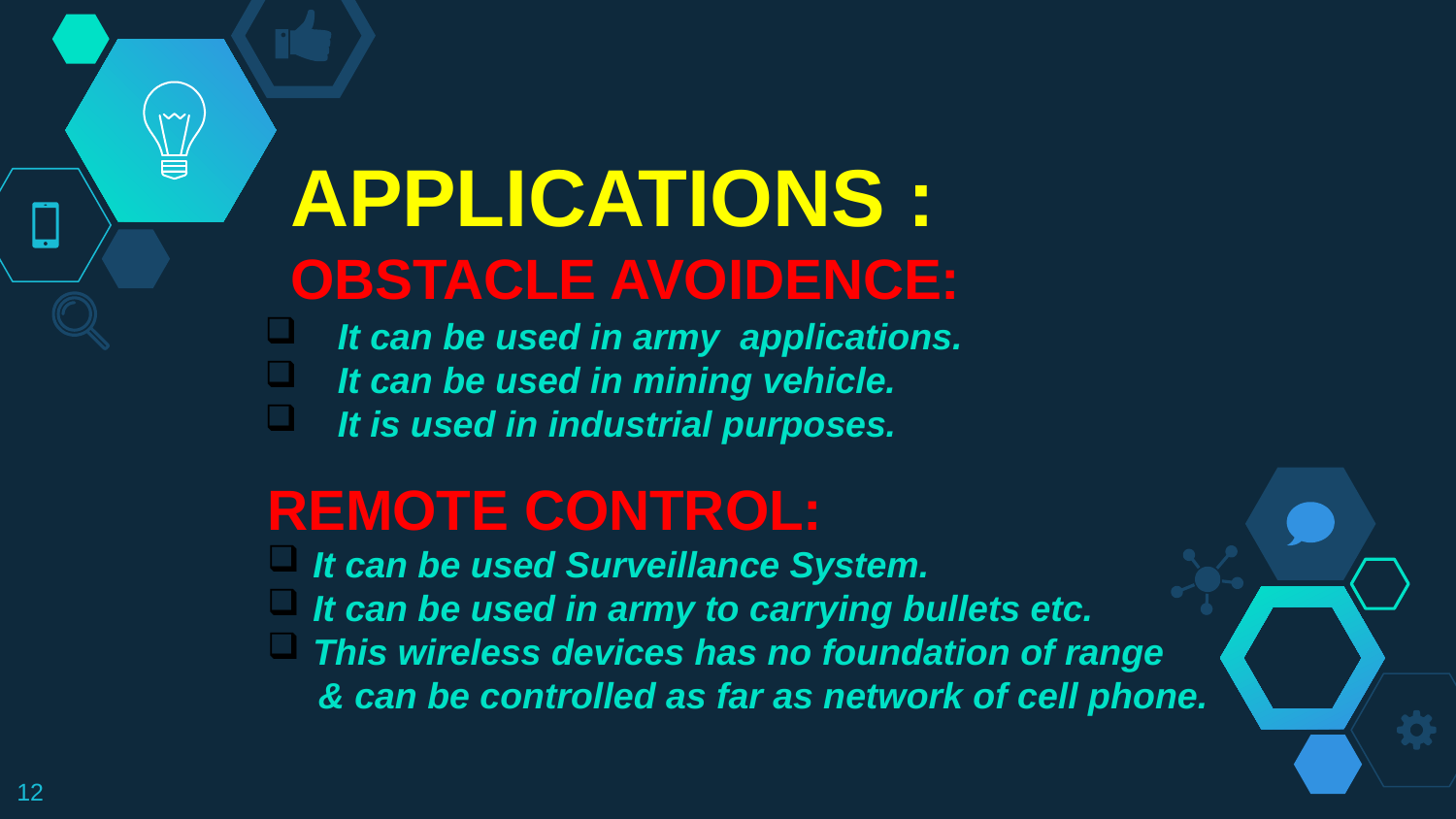

# APPLICATIONS : OBSTACLE AVOIDENCE:
It can be used in army  applications.
It can be used in mining vehicle.
It is used in industrial purposes.

REMOTE CONTROL:
It can be used Surveillance System.
It can be used in army to carrying bullets etc.
This wireless devices has no foundation of range
     & can be controlled as far as network of cell phone.

12